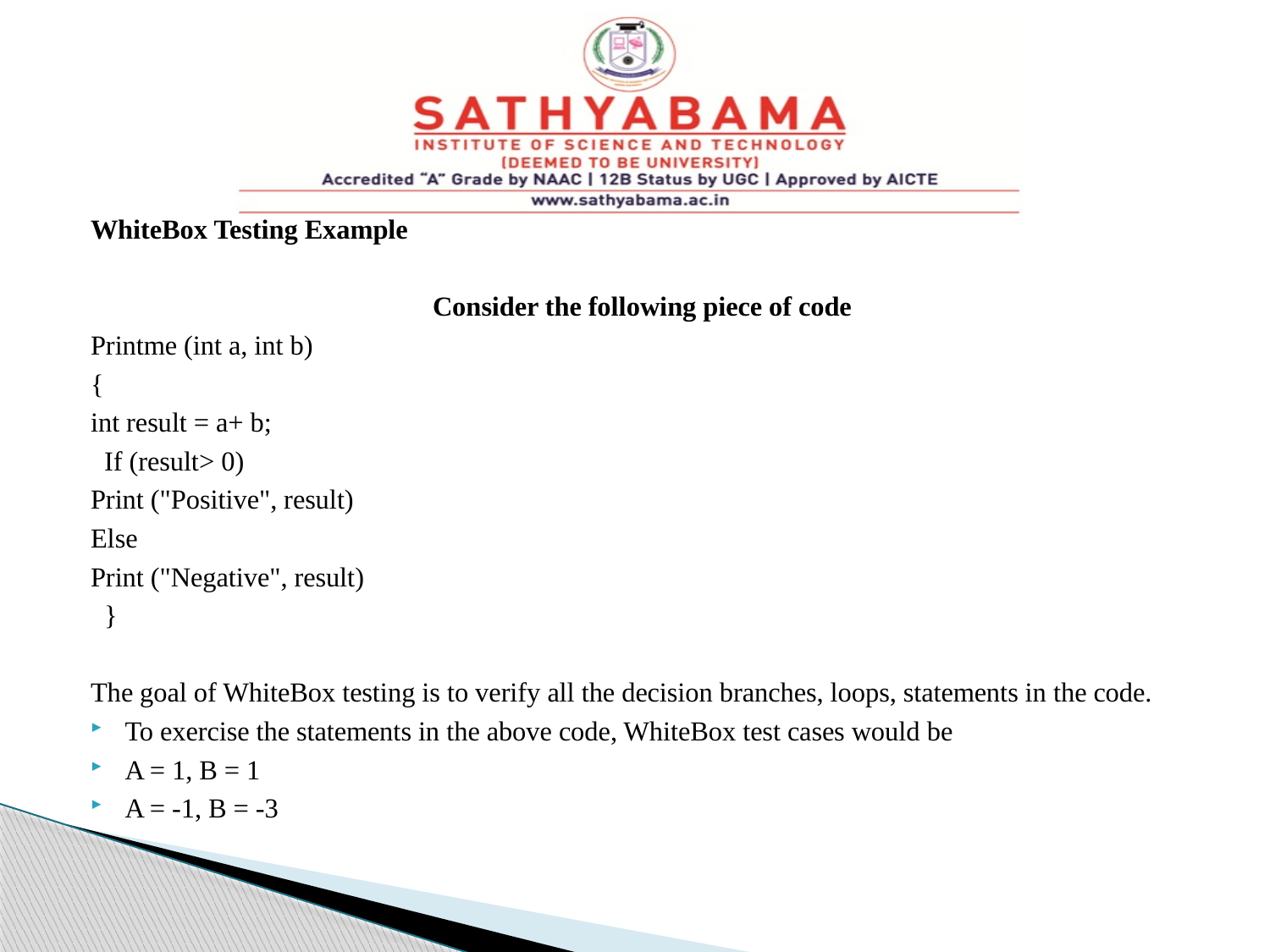

#
WhiteBox Testing Example

Consider the following piece of code
Printme (int a, int b)
{
int result = a+ b;
  If (result> 0)
Print ("Positive", result)
Else
Print ("Negative", result)
  }

The goal of WhiteBox testing is to verify all the decision branches, loops, statements in the code.
To exercise the statements in the above code, WhiteBox test cases would be
A = 1, B = 1
A = -1, B = -3